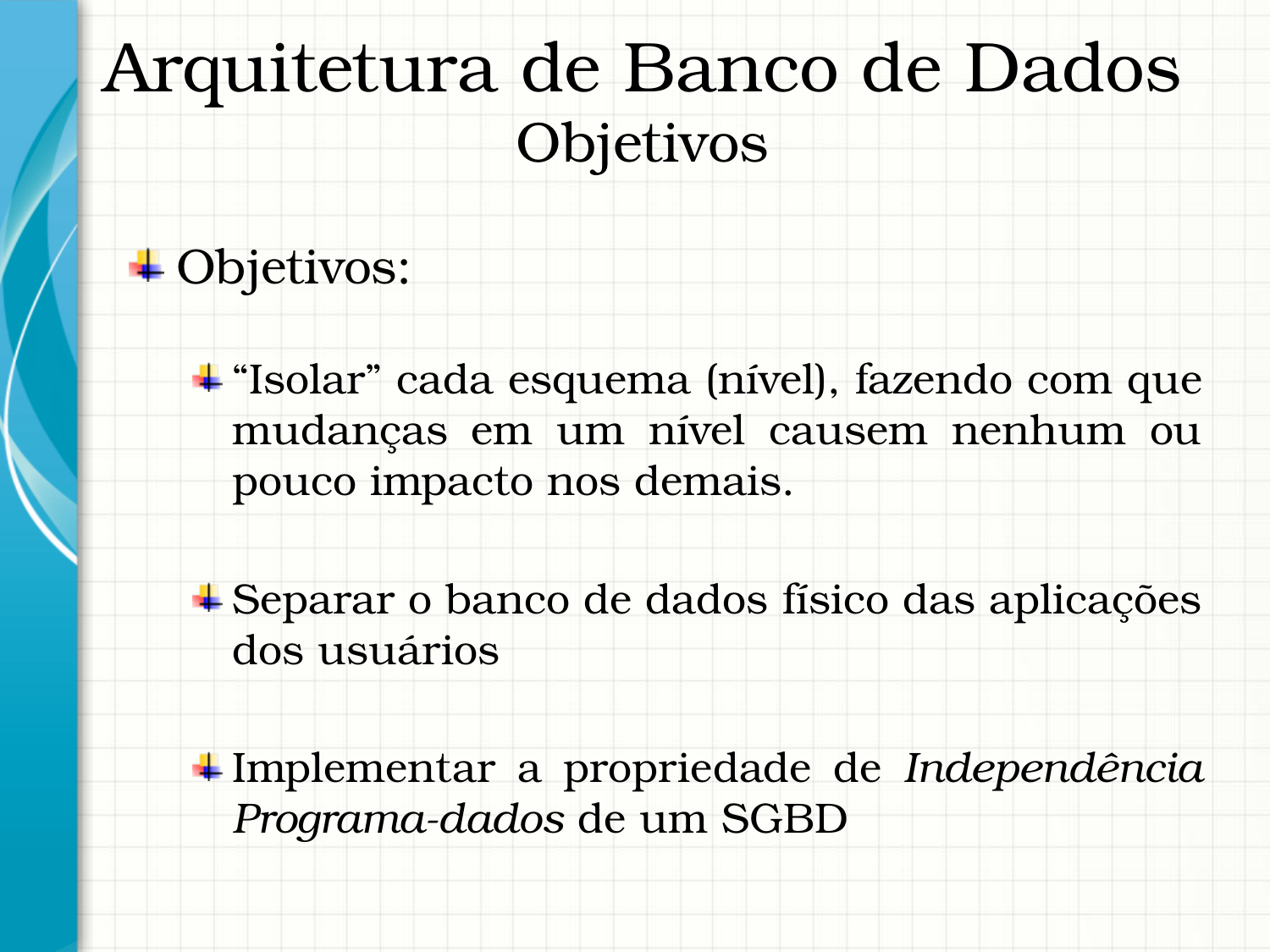

Arquitetura de Banco de Dados
Objetivos
Objetivos:

“Isolar” cada esquema (nível), fazendo com que mudanças em um nível causem nenhum ou pouco impacto nos demais.

Separar o banco de dados físico das aplicações dos usuários

Implementar a propriedade de Independência Programa-dados de um SGBD